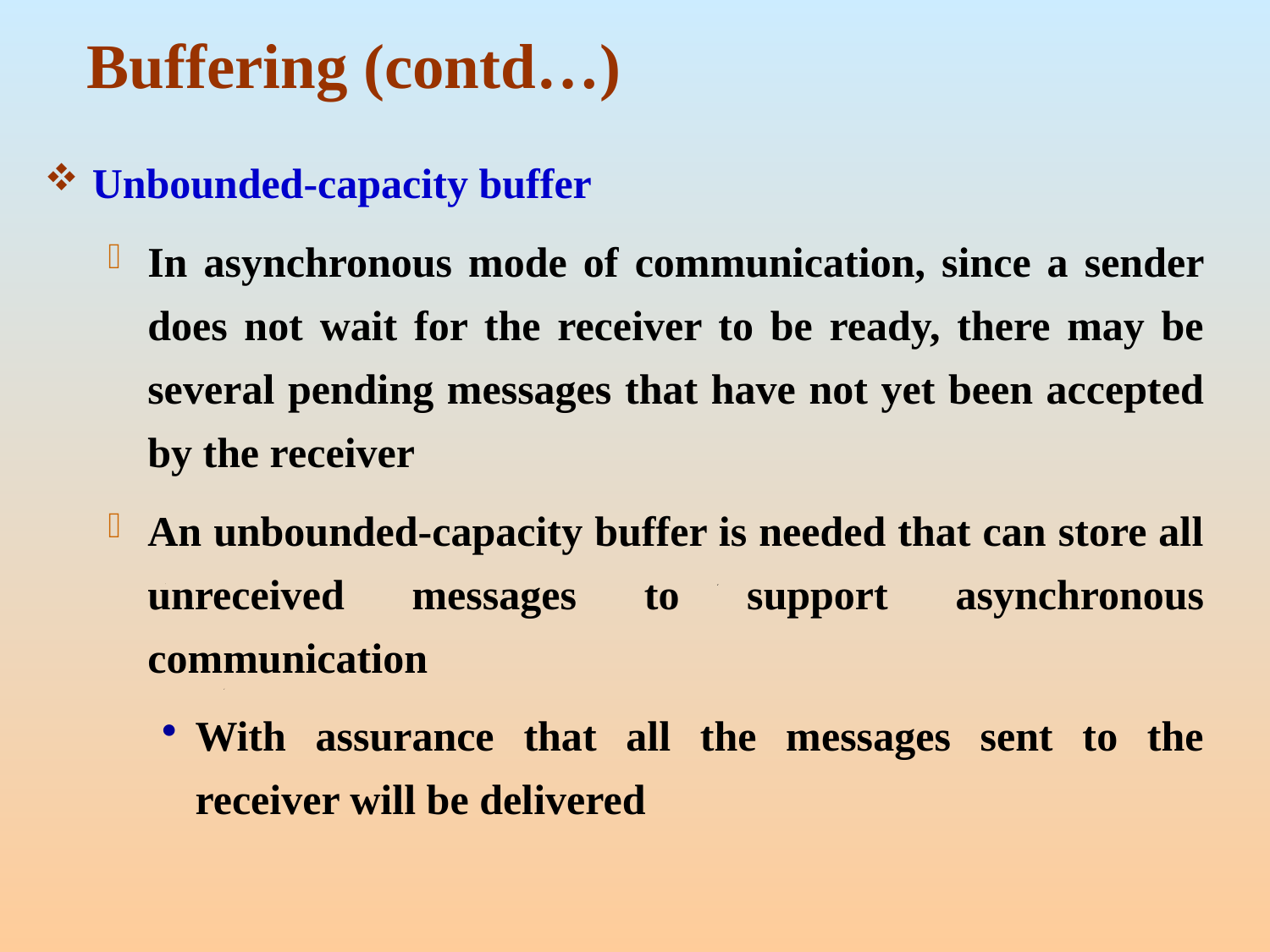

# Buffering (contd…)
Unbounded-capacity buffer
In asynchronous mode of communication, since a sender does not wait for the receiver to be ready, there may be several pending messages that have not yet been accepted by the receiver
An unbounded-capacity buffer is needed that can store all unreceived messages to support asynchronous communication
With assurance that all the messages sent to the receiver will be delivered